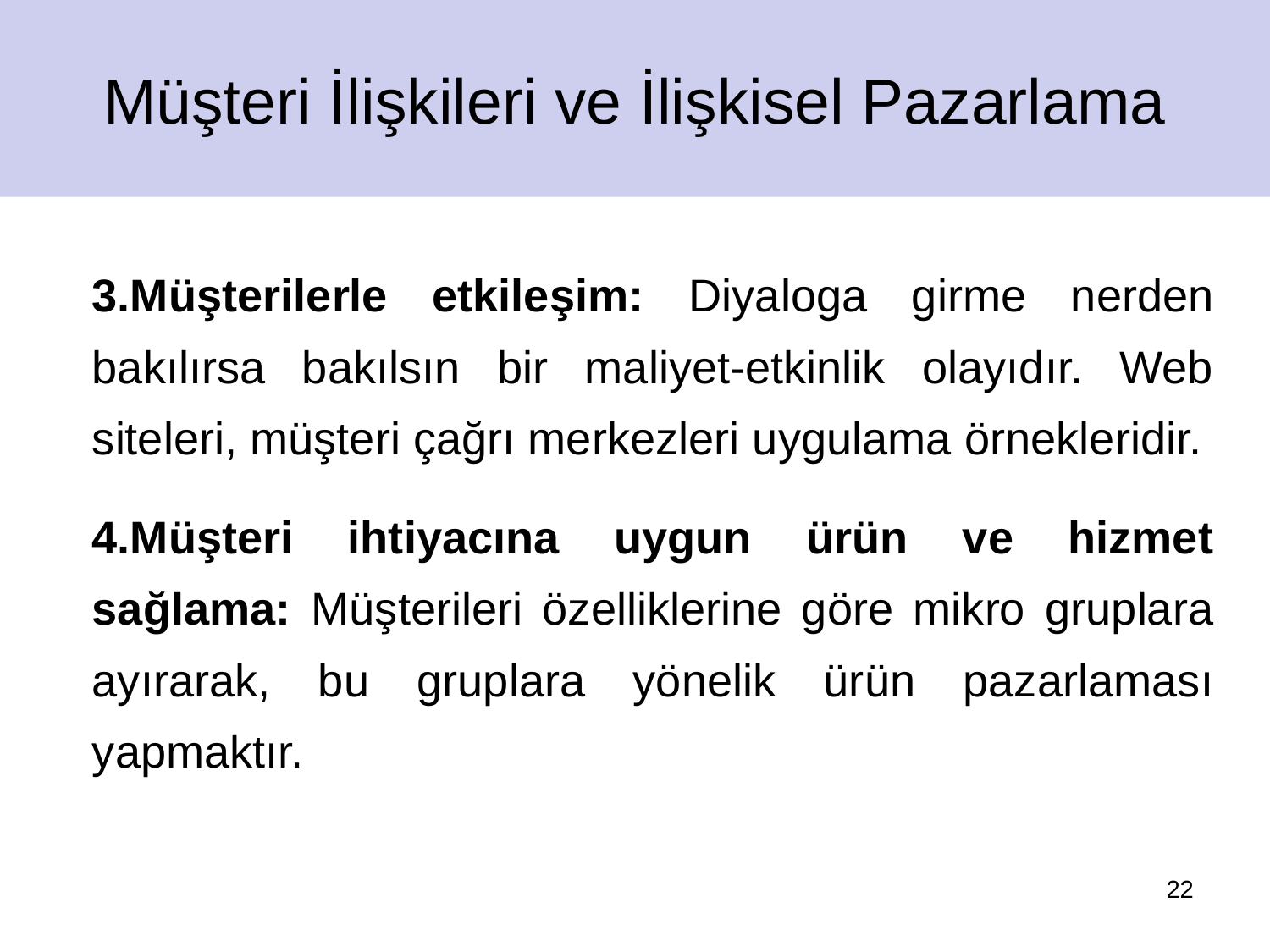

Müşteri İlişkileri ve İlişkisel Pazarlama
	3.Müşterilerle etkileşim: Diyaloga girme nerden bakılırsa bakılsın bir maliyet-etkinlik olayıdır. Web siteleri, müşteri çağrı merkezleri uygulama örnekleridir.
	4.Müşteri ihtiyacına uygun ürün ve hizmet sağlama: Müşterileri özelliklerine göre mikro gruplara ayırarak, bu gruplara yönelik ürün pazarlaması yapmaktır.
22